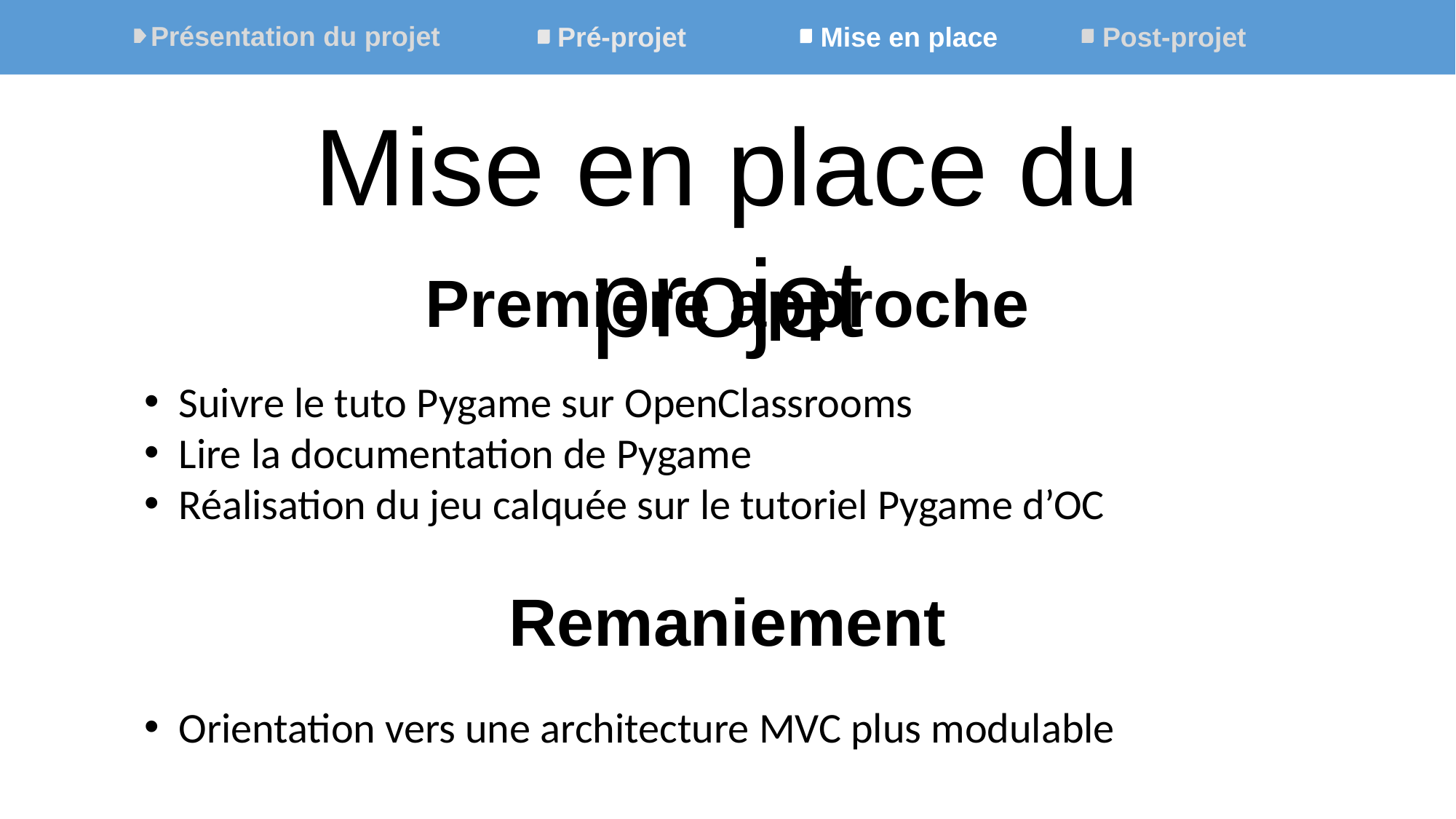

Présentation du projet
Mise en place
Post-projet
Pré-projet

Mise en place du projet
Première approche
Suivre le tuto Pygame sur OpenClassrooms
Lire la documentation de Pygame
Réalisation du jeu calquée sur le tutoriel Pygame d’OC
Remaniement
Orientation vers une architecture MVC plus modulable